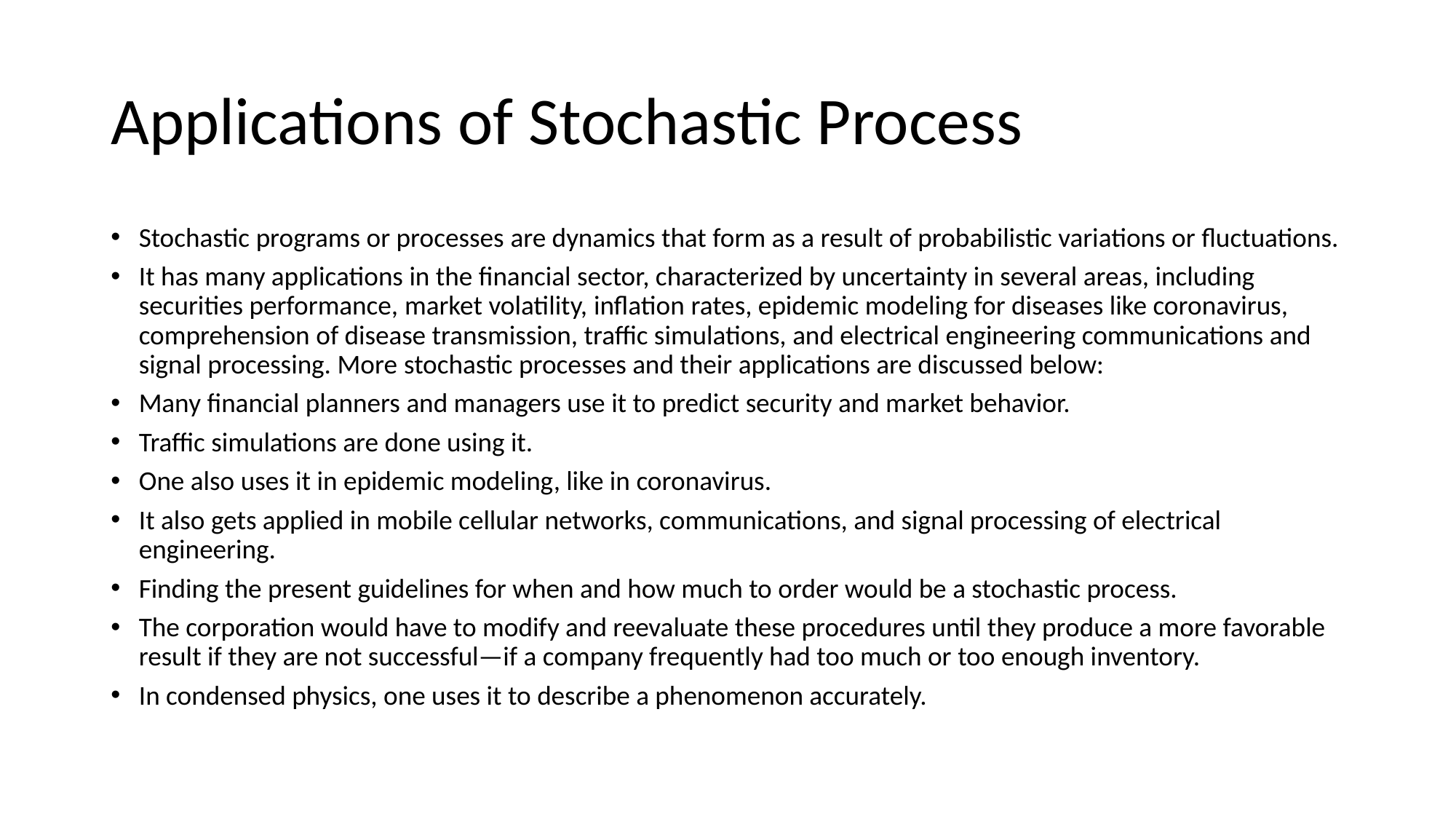

# Applications of Stochastic Process
Stochastic programs or processes are dynamics that form as a result of probabilistic variations or fluctuations.
It has many applications in the financial sector, characterized by uncertainty in several areas, including securities performance, market volatility, inflation rates, epidemic modeling for diseases like coronavirus, comprehension of disease transmission, traffic simulations, and electrical engineering communications and signal processing. More stochastic processes and their applications are discussed below:
Many financial planners and managers use it to predict security and market behavior.
Traffic simulations are done using it.
One also uses it in epidemic modeling, like in coronavirus.
It also gets applied in mobile cellular networks, communications, and signal processing of electrical engineering.
Finding the present guidelines for when and how much to order would be a stochastic process.
The corporation would have to modify and reevaluate these procedures until they produce a more favorable result if they are not successful—if a company frequently had too much or too enough inventory.
In condensed physics, one uses it to describe a phenomenon accurately.